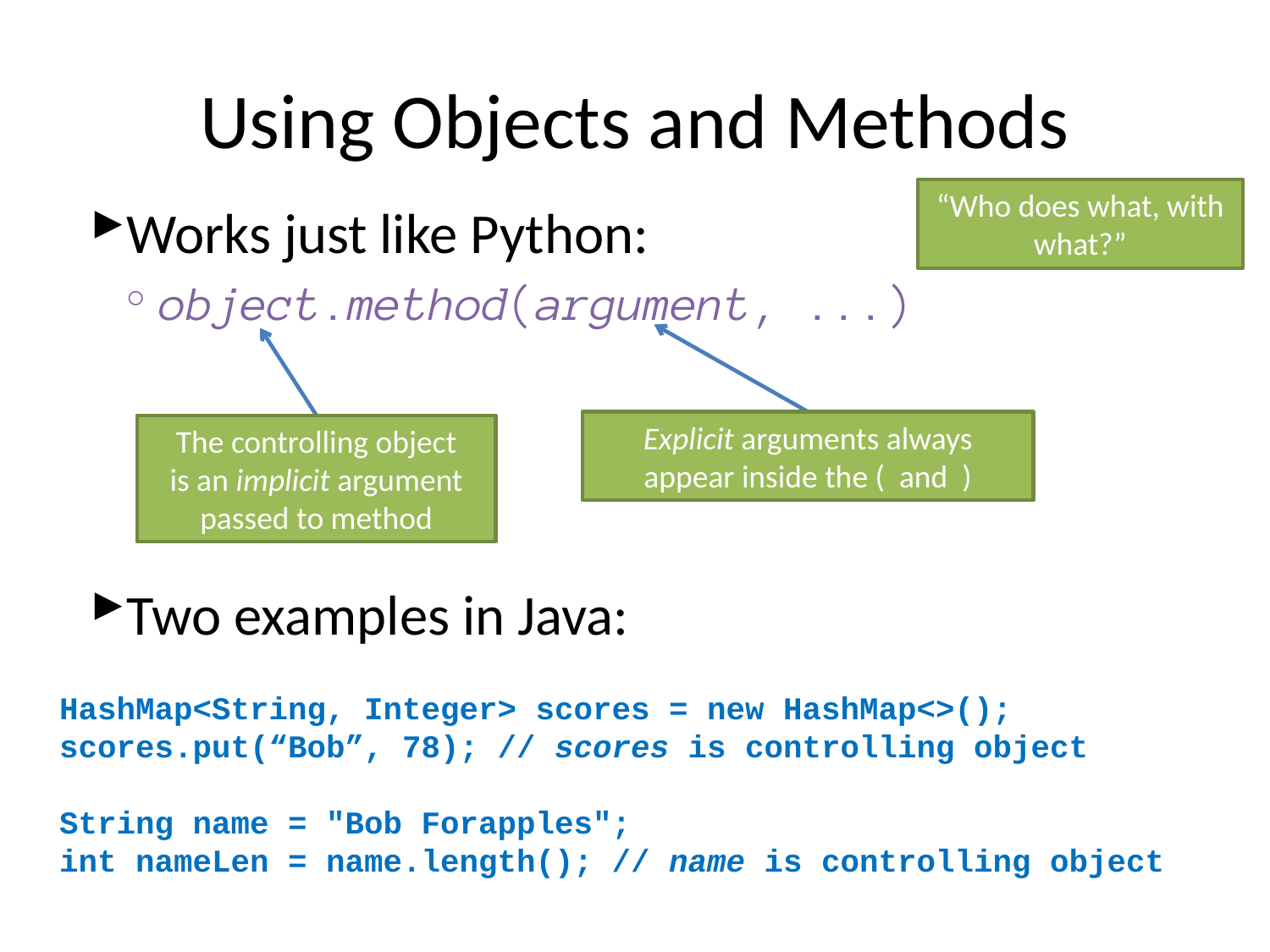

# Using Objects and Methods
“Who does what, with what?”
Works just like Python:
object.method(argument, ...)

Two examples in Java:
Explicit arguments always appear inside the (  and  )
The controlling object
is an implicit argument
passed to method
HashMap<String, Integer> scores = new HashMap<>();
scores.put(“Bob”, 78); // scores is controlling object

String name = "Bob Forapples";
int nameLen = name.length(); // name is controlling object